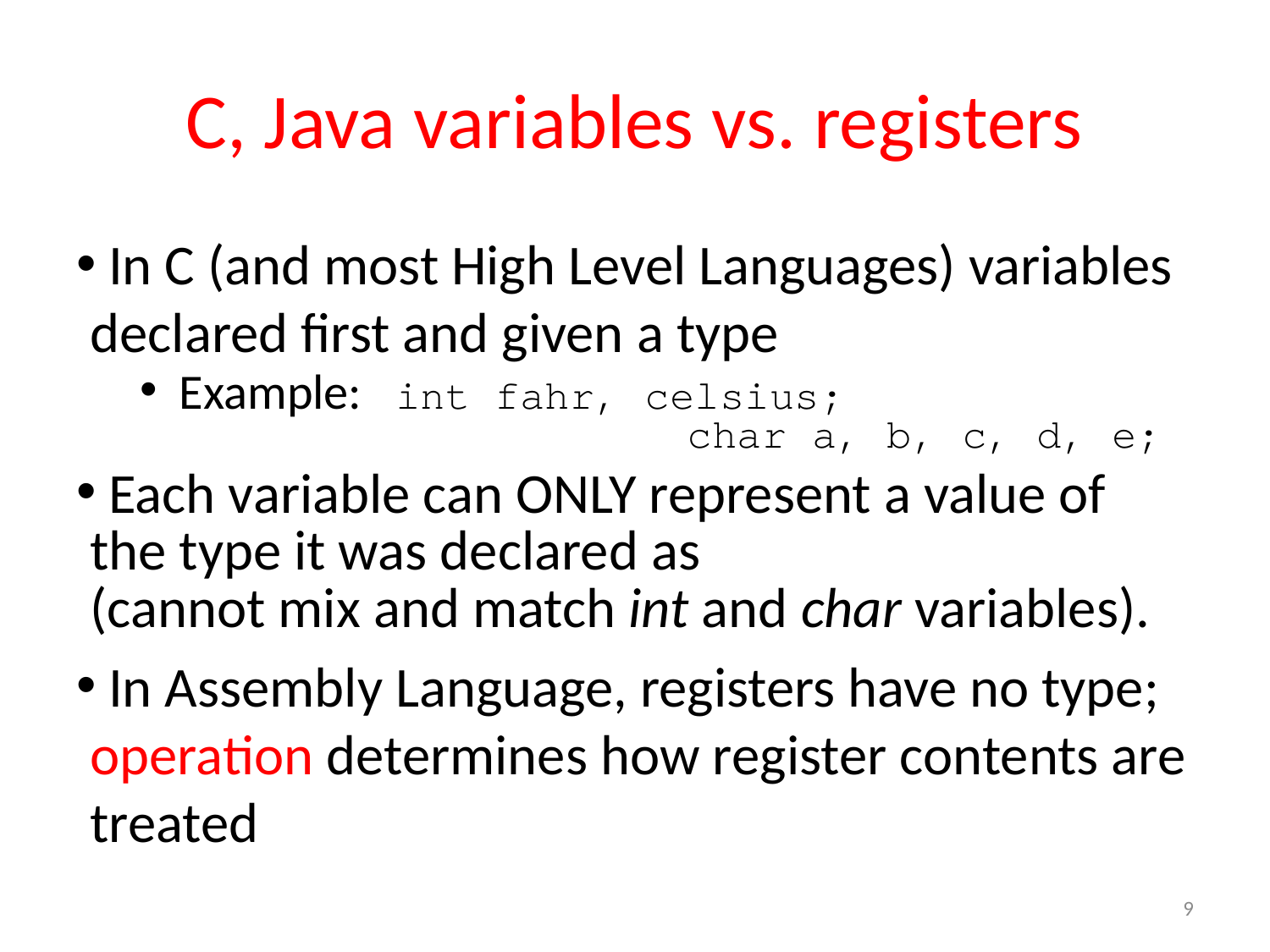

# C, Java variables vs. registers
 In C (and most High Level Languages) variables declared first and given a type
Example:   int fahr, celsius;
				char a, b, c, d, e;
 Each variable can ONLY represent a value of the type it was declared as
(cannot mix and match int and char variables).
 In Assembly Language, registers have no type; operation determines how register contents are treated
9